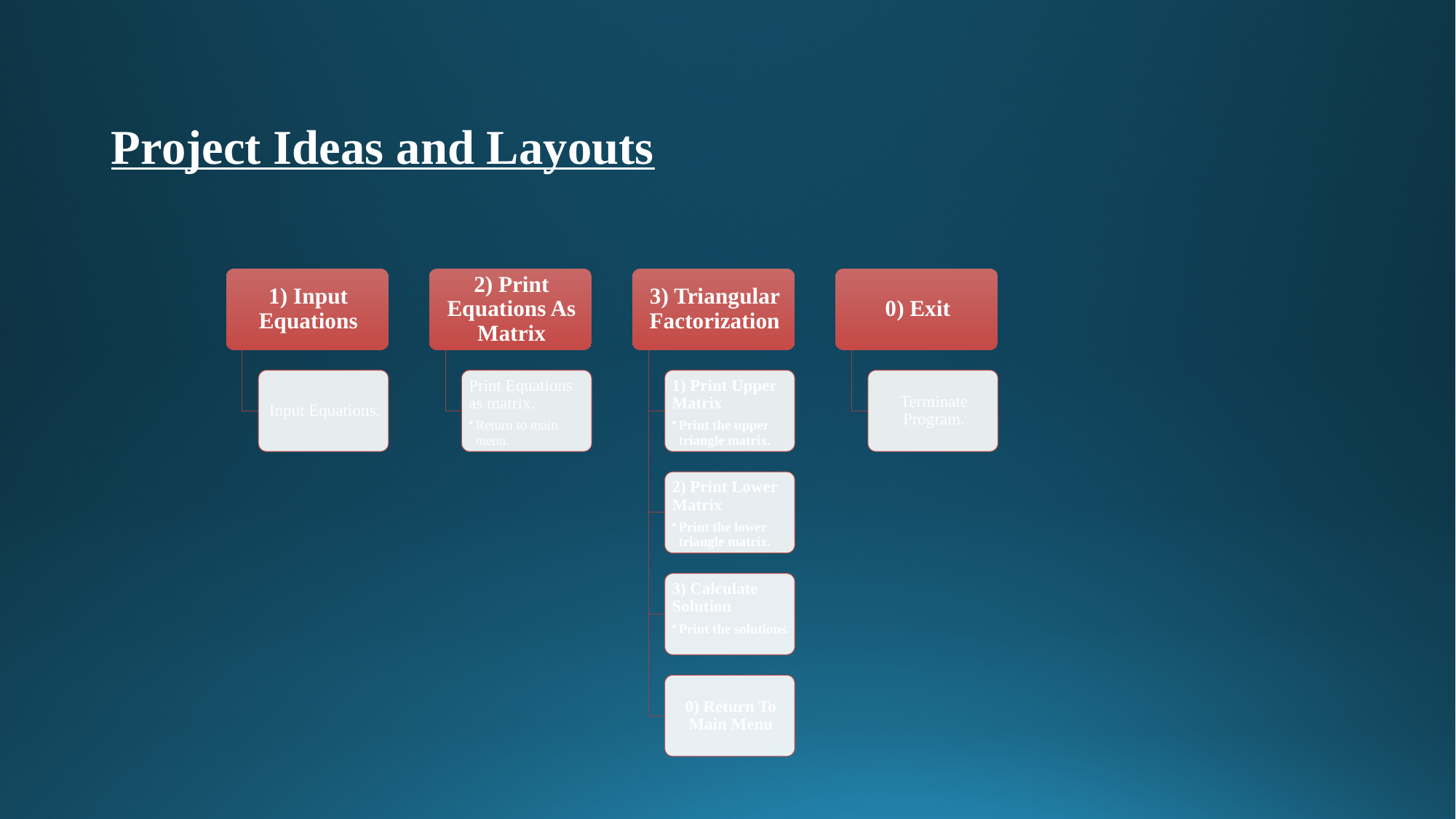

Project Ideas and Layouts
1) Input Equations
Input Equations.
2) Print Equations As Matrix
Print Equations as matrix.
Return to main menu.
3) Triangular Factorization
1) Print Upper Matrix
Print the upper triangle matrix.
2) Print Lower Matrix
Print the lower triangle matrix.
3) Calculate Solution
Print the solutions.
0) Return To Main Menu
0) Exit
Terminate Program.